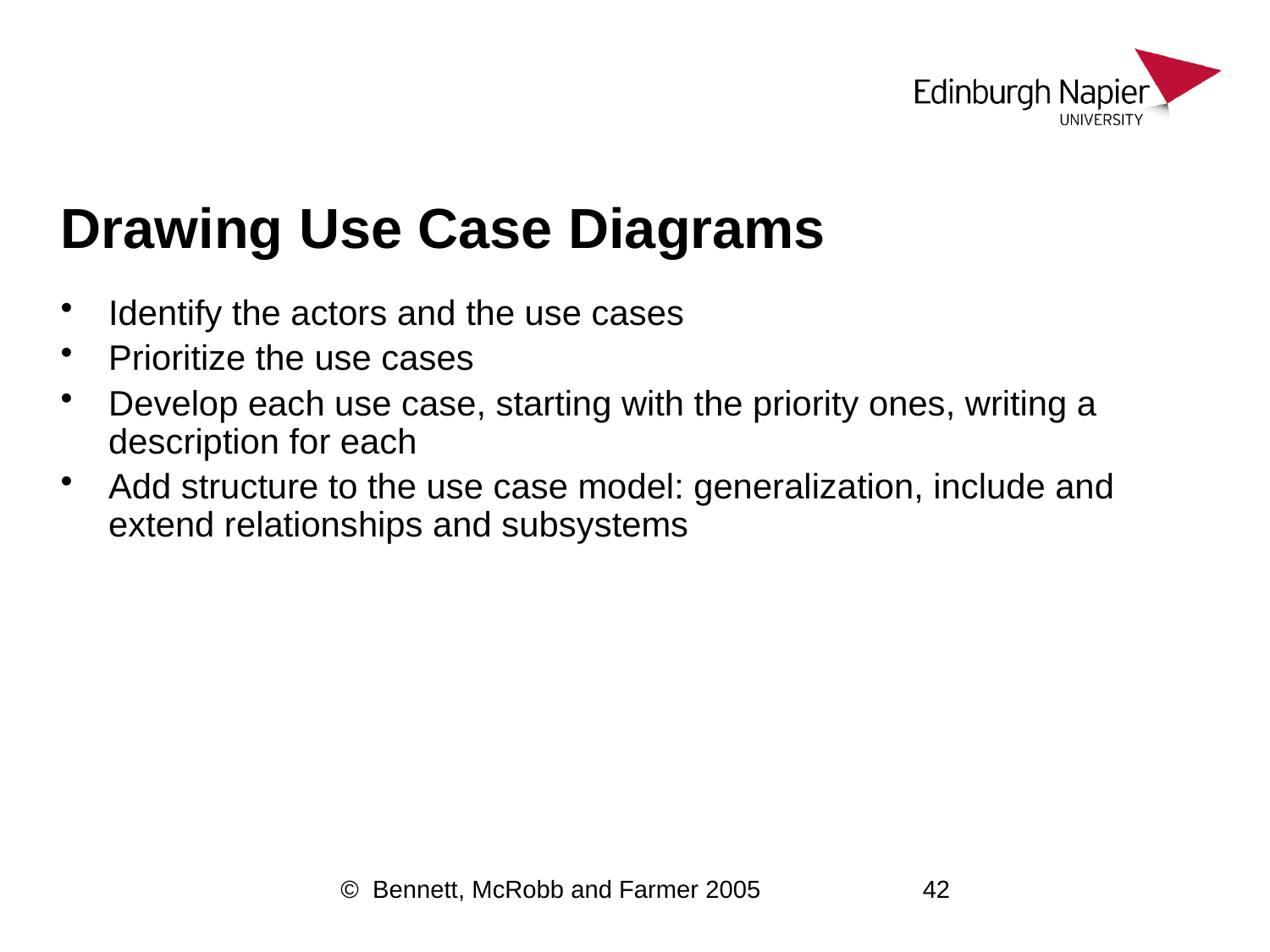

# Drawing Use Case Diagrams
Identify the actors and the use cases
Prioritize the use cases
Develop each use case, starting with the priority ones, writing a description for each
Add structure to the use case model: generalization, include and extend relationships and subsystems
©  Bennett, McRobb and Farmer 2005
42